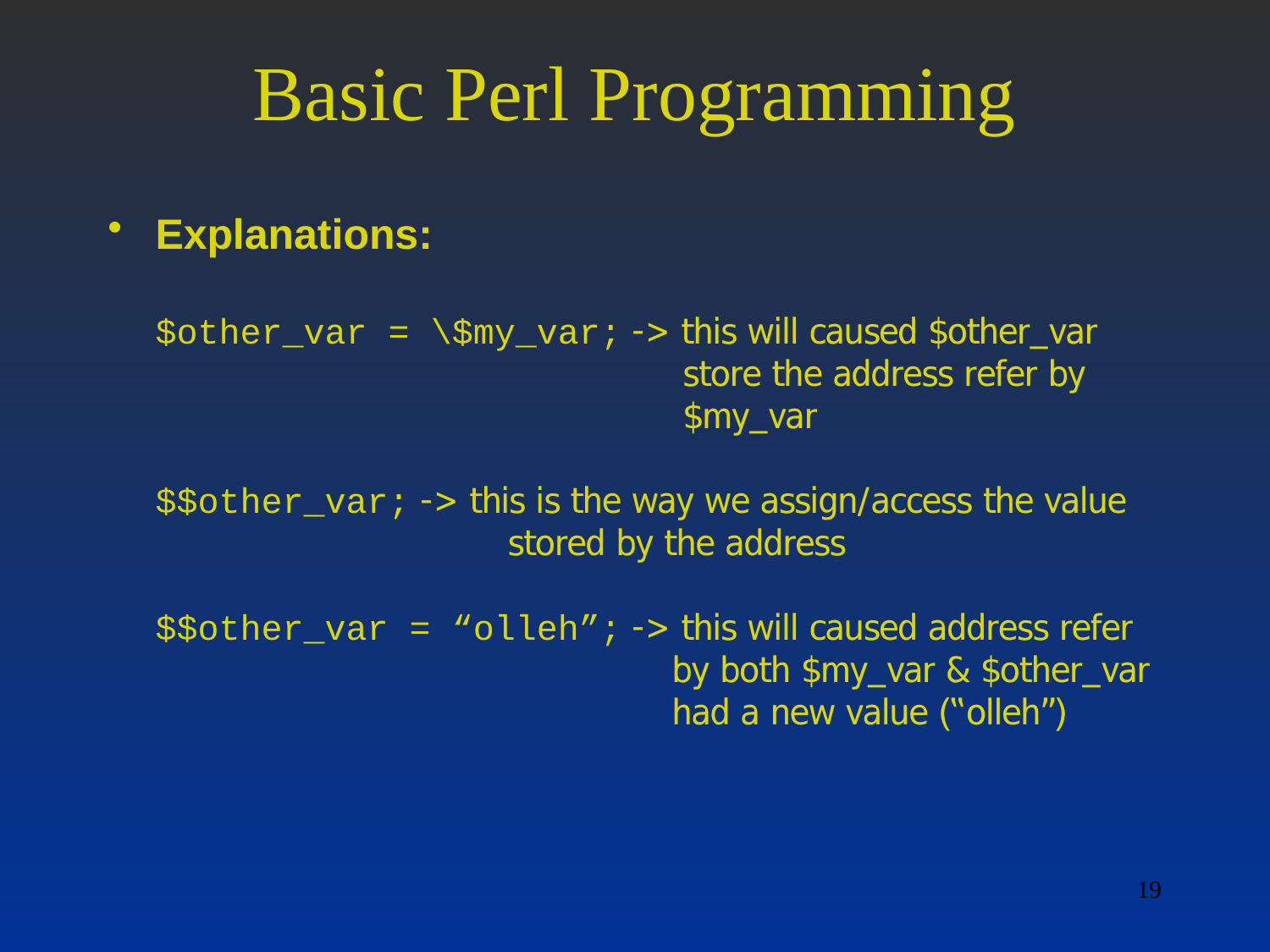

Basic Perl Programming
Explanations:
$other_var = \$my_var; -> this will caused $other_var
                                                store the address refer by
                                                $my_var

	$$other_var; -> this is the way we assign/access the value
			         stored by the address

	$$other_var = “olleh”; -> this will caused address refer
                                               by both $my_var & $other_var
                                               had a new value (“olleh”)

19